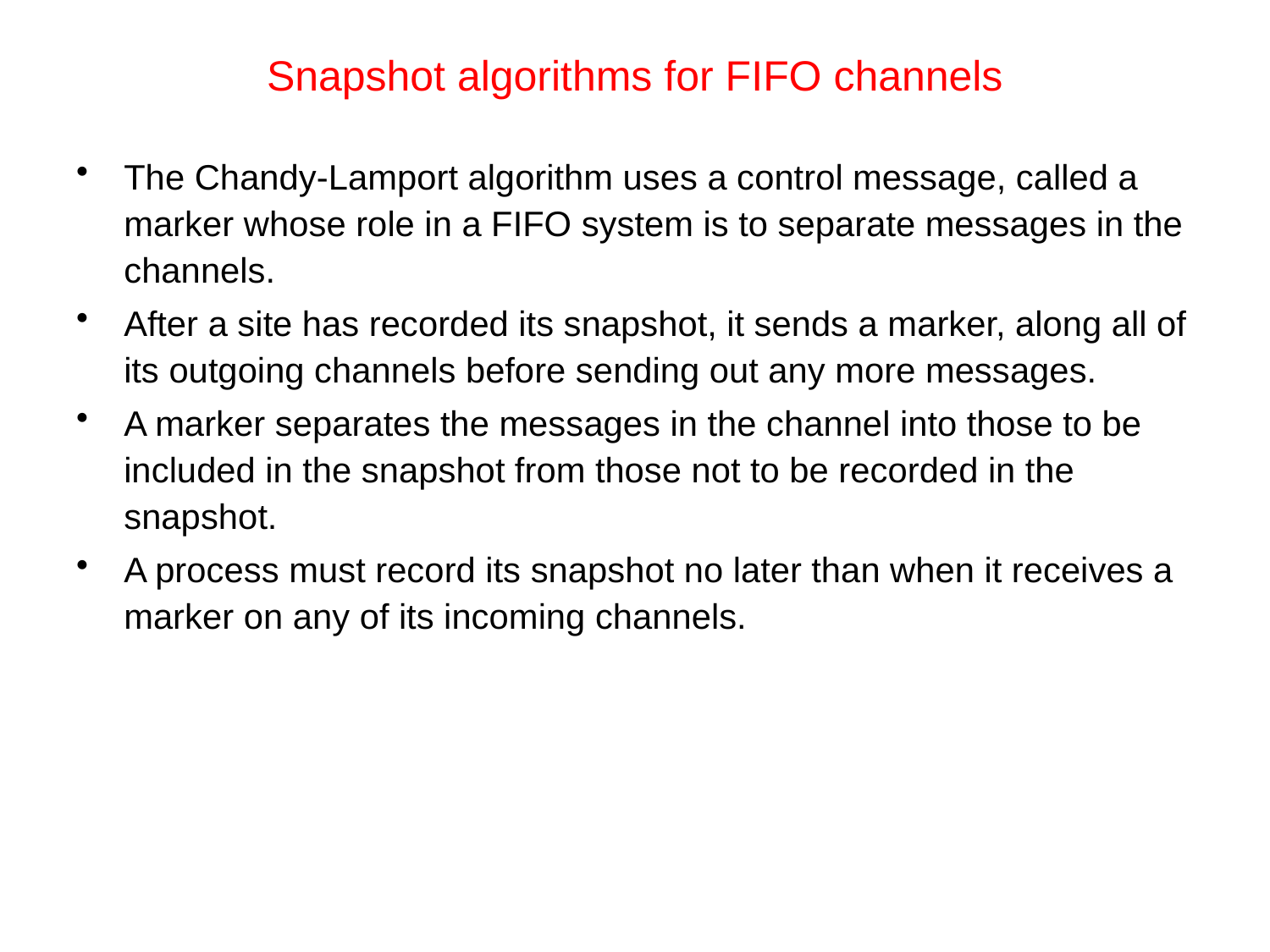

# Snapshot algorithms for FIFO channels
The Chandy-Lamport algorithm uses a control message, called a marker whose role in a FIFO system is to separate messages in the channels.
After a site has recorded its snapshot, it sends a marker, along all of its outgoing channels before sending out any more messages.
A marker separates the messages in the channel into those to be included in the snapshot from those not to be recorded in the snapshot.
A process must record its snapshot no later than when it receives a marker on any of its incoming channels.